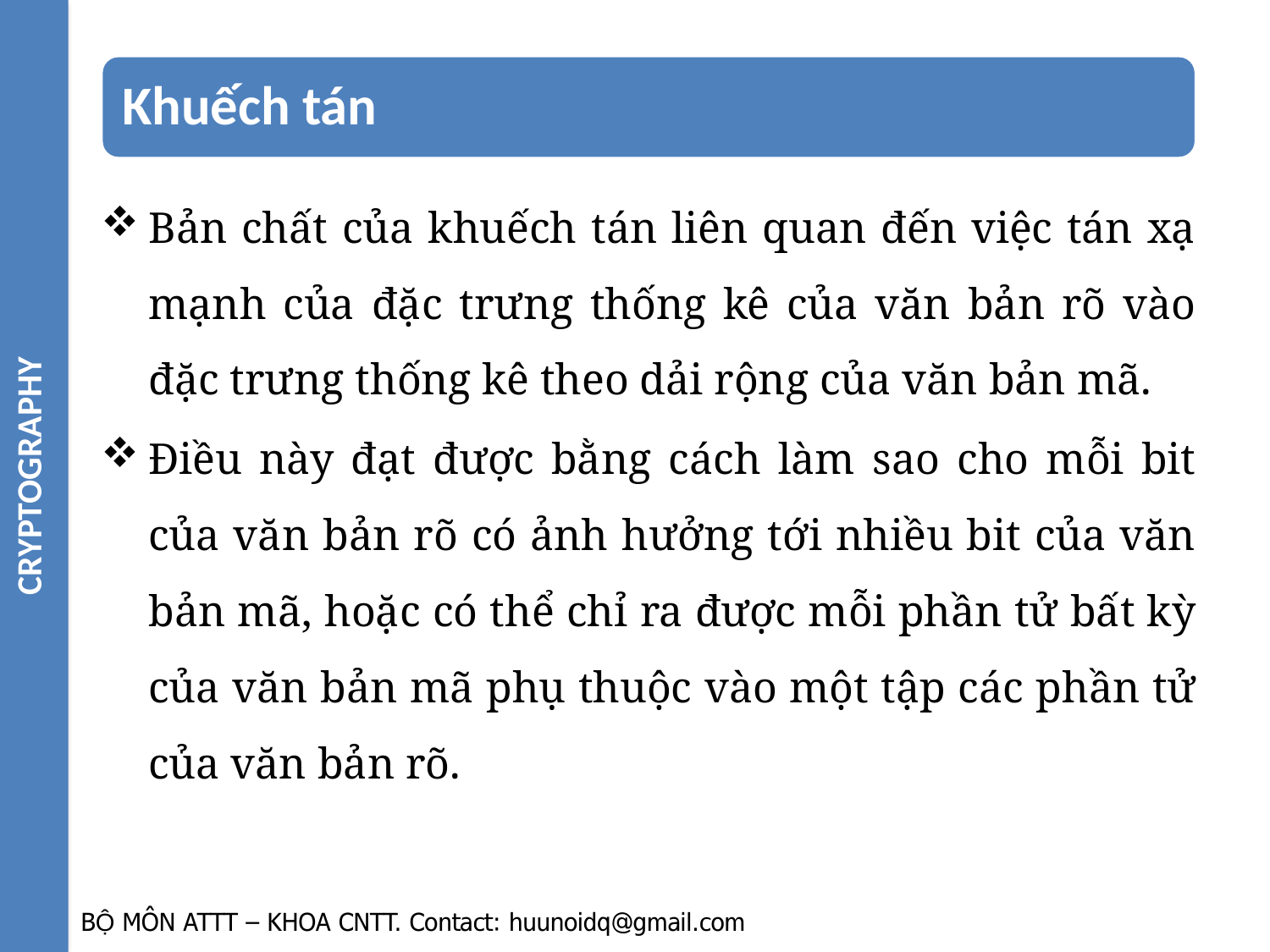

CRYPTOGRAPHY
Khuếch tán
Bản chất của khuếch tán liên quan đến việc tán xạ mạnh của đặc trưng thống kê của văn bản rõ vào đặc trưng thống kê theo dải rộng của văn bản mã.
Điều này đạt được bằng cách làm sao cho mỗi bit của văn bản rõ có ảnh hưởng tới nhiều bit của văn bản mã, hoặc có thể chỉ ra được mỗi phần tử bất kỳ của văn bản mã phụ thuộc vào một tập các phần tử của văn bản rõ.
BỘ MÔN ATTT – KHOA CNTT. Contact: huunoidq@gmail.com